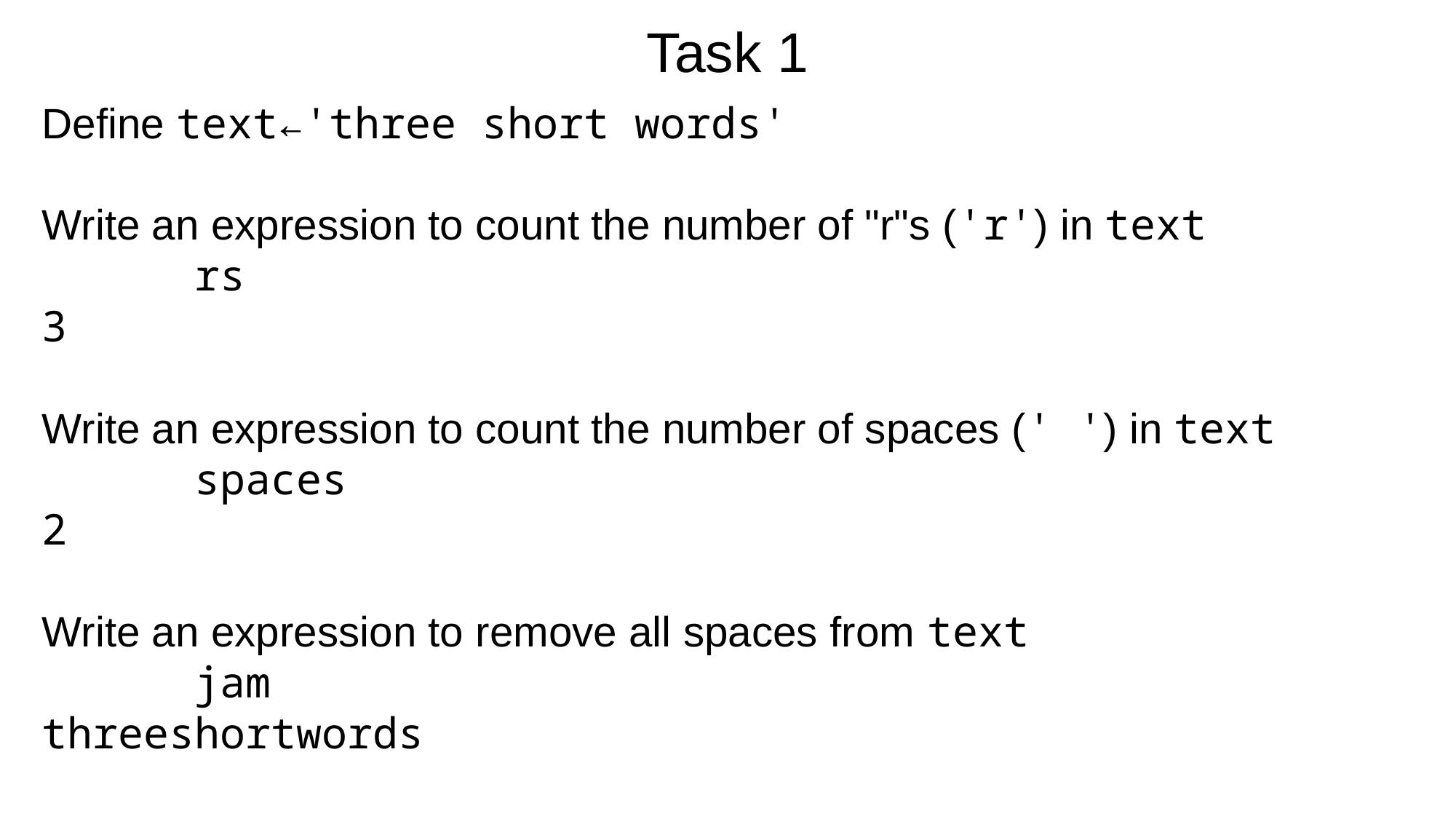

# Task 1
Define text←'three short words'

Write an expression to count the number of "r"s ('r') in text
      rs
3

Write an expression to count the number of spaces (' ') in text
      spaces
2

Write an expression to remove all spaces from text
      jam
threeshortwords